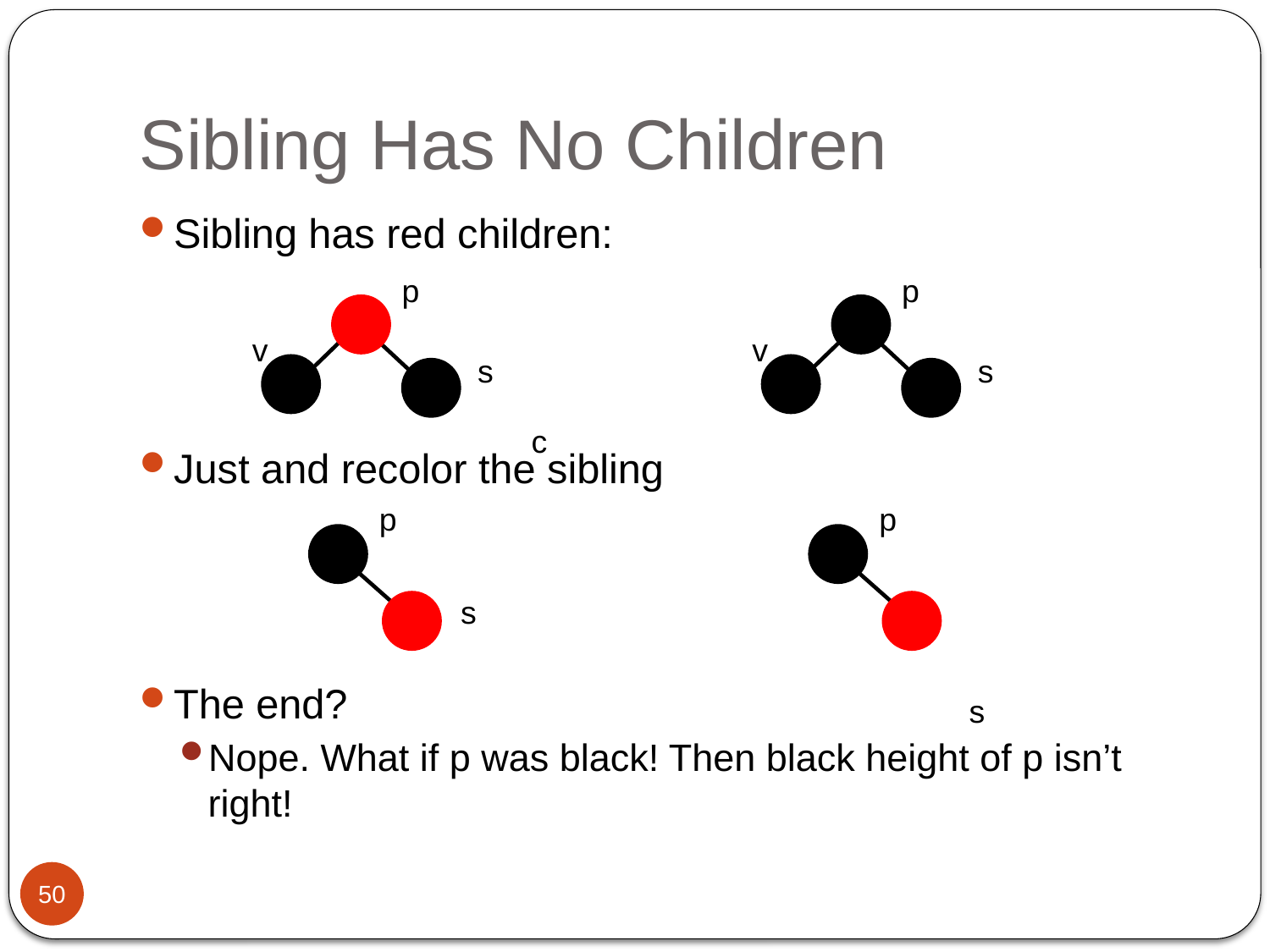

# Sibling Has No Children
Sibling has red children:

Just and recolor the sibling

The end?
Nope. What if p was black! Then black height of p isn’t right!
p
v

s

p
v

s

p

c
p

s
s
50